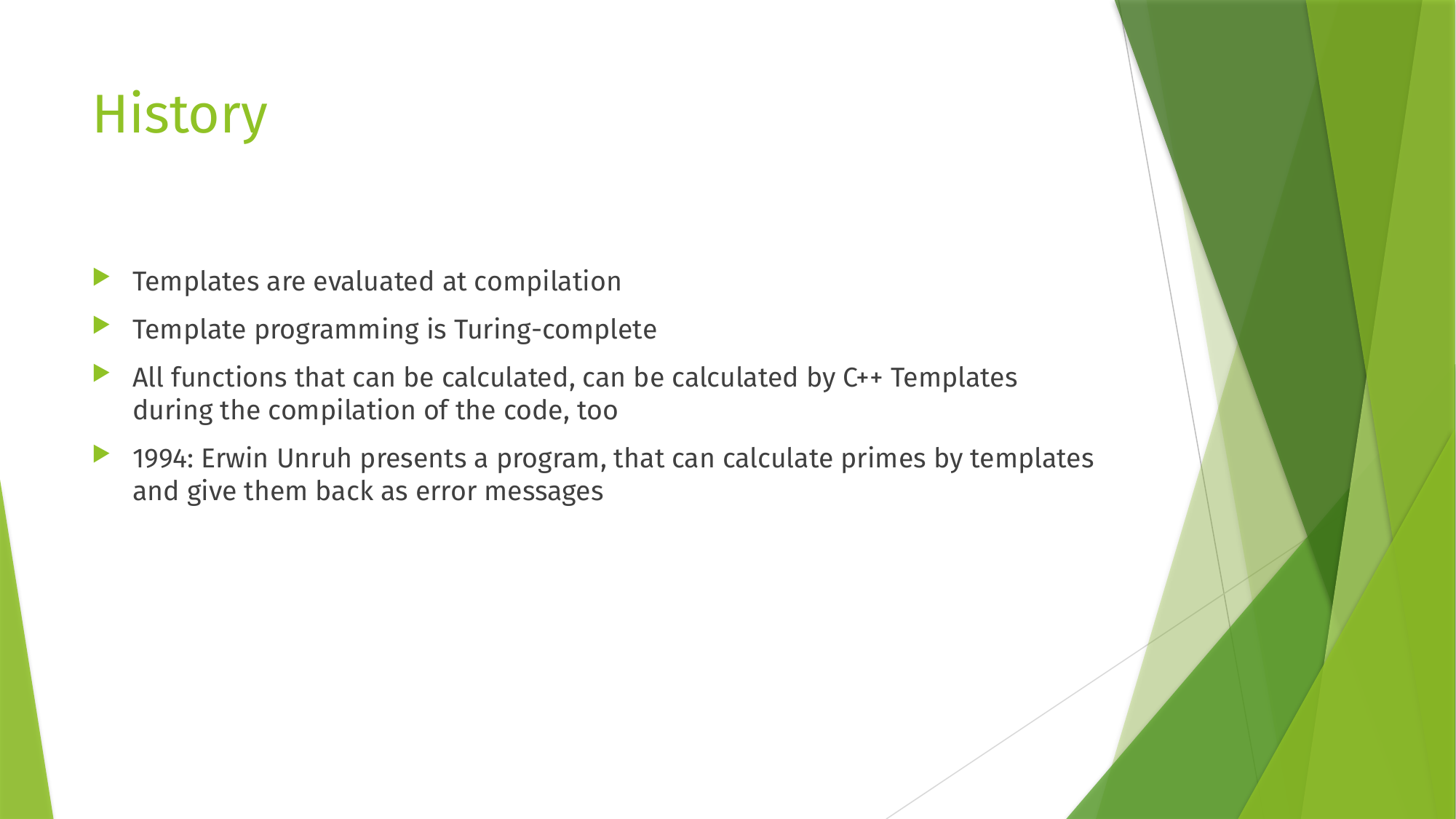

# History
Templates are evaluated at compilation
Template programming is Turing-complete
All functions that can be calculated, can be calculated by C++ Templates during the compilation of the code, too
1994: Erwin Unruh presents a program, that can calculate primes by templates and give them back as error messages